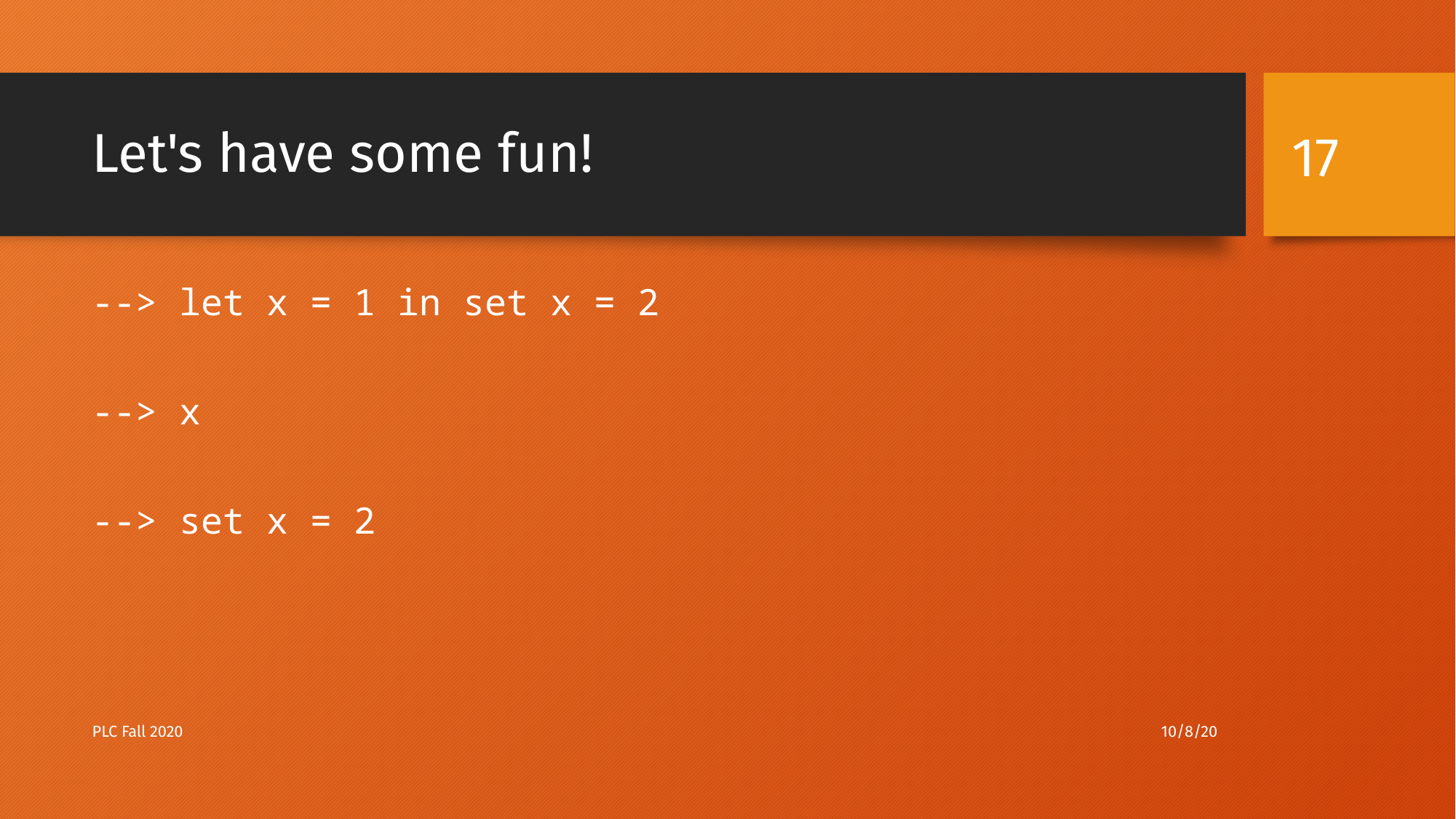

17
# Let's have some fun!
--> let x = 1 in set x = 2

--> x

--> set x = 2

10/8/20
PLC Fall 2020